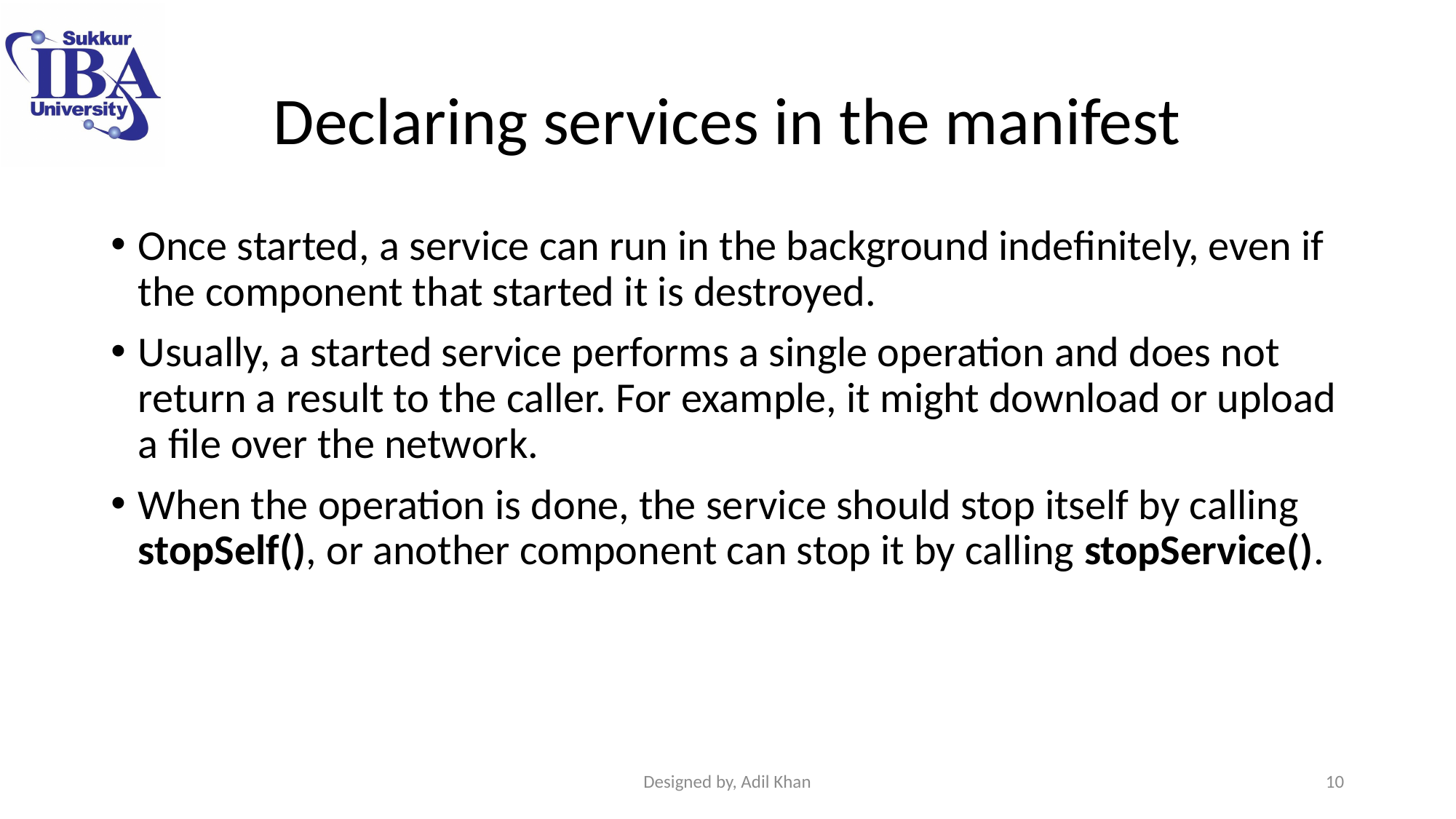

# Declaring services in the manifest
Once started, a service can run in the background indefinitely, even if the component that started it is destroyed.
Usually, a started service performs a single operation and does not return a result to the caller. For example, it might download or upload a file over the network.
When the operation is done, the service should stop itself by calling stopSelf(), or another component can stop it by calling stopService().
Designed by, Adil Khan
10